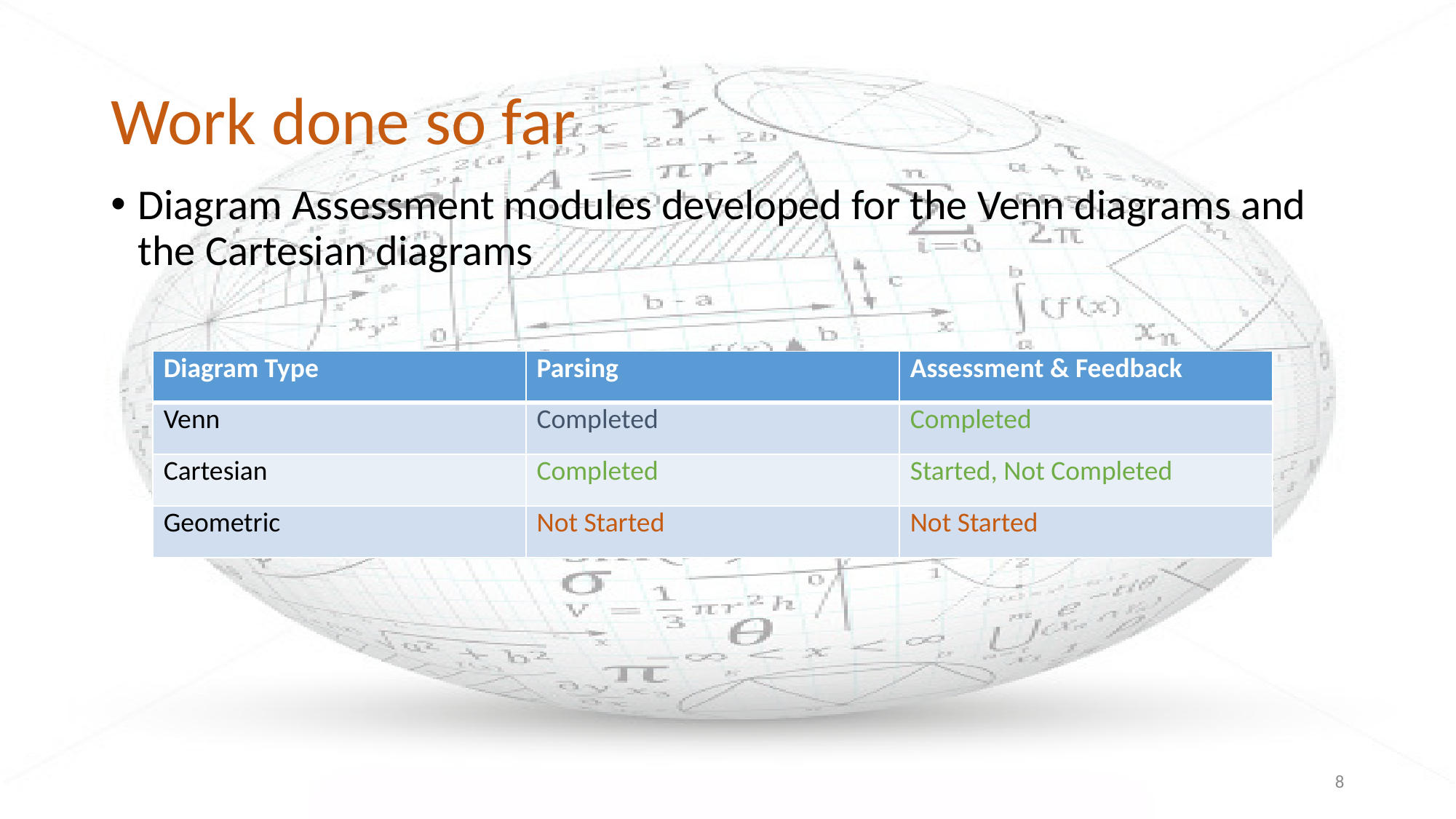

# Work done so far
Diagram Assessment modules developed for the Venn diagrams and the Cartesian diagrams

| Diagram Type | Parsing | Assessment & Feedback |
| --- | --- | --- |
| Venn | Completed | Completed |
| Cartesian | Completed | Started, Not Completed |
| Geometric | Not Started | Not Started |
8